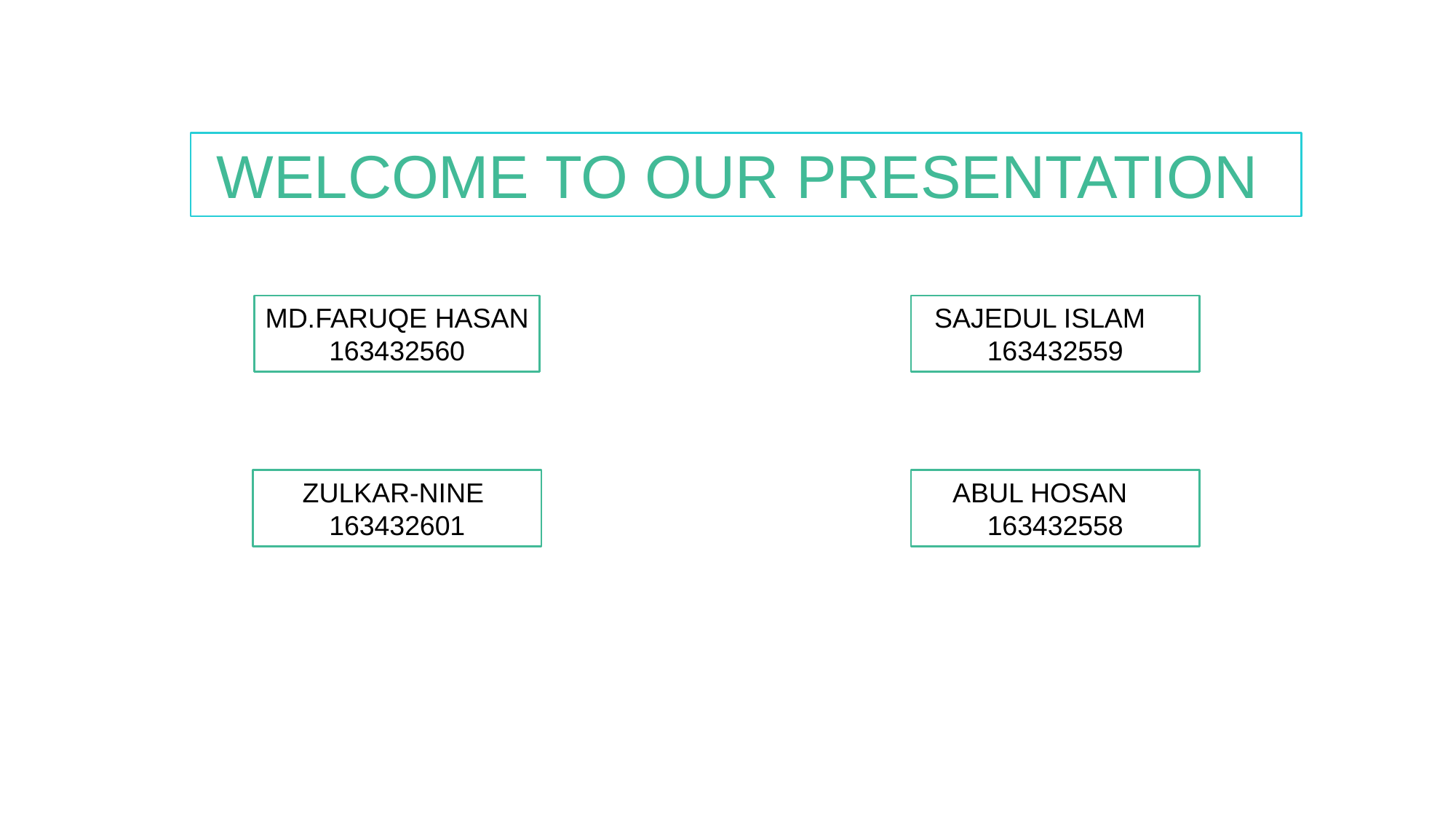

WELCOME TO OUR PRESENTATION
MD.FARUQE HASAN
163432560
SAJEDUL ISLAM     163432559
ZULKAR-NINE  163432601
ABUL HOSAN     163432558